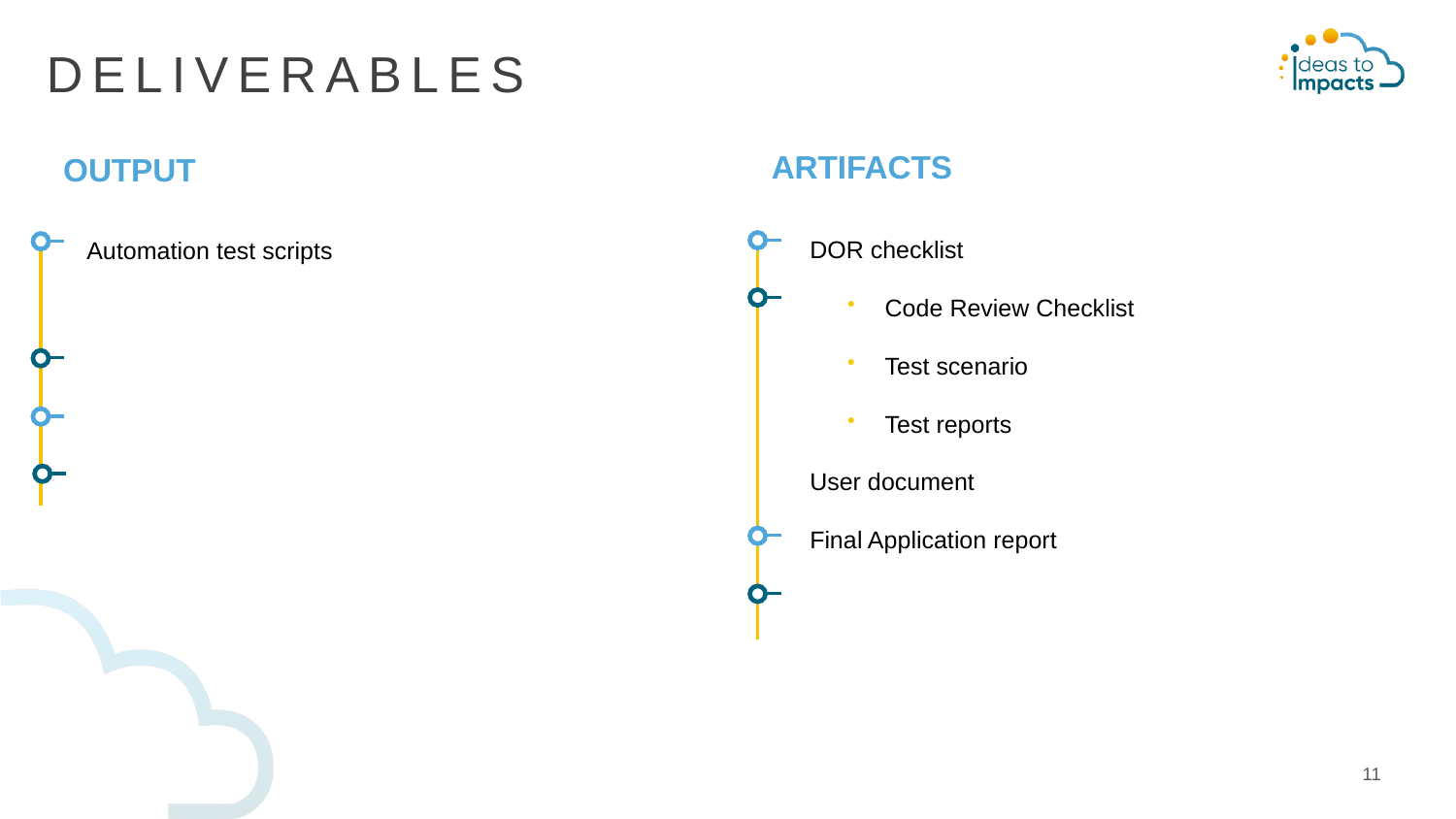

deliverables
Artifacts
Output
DOR checklist
Code Review Checklist
Test scenario
Test reports
User document
Final Application report

Automation test scripts
​

11